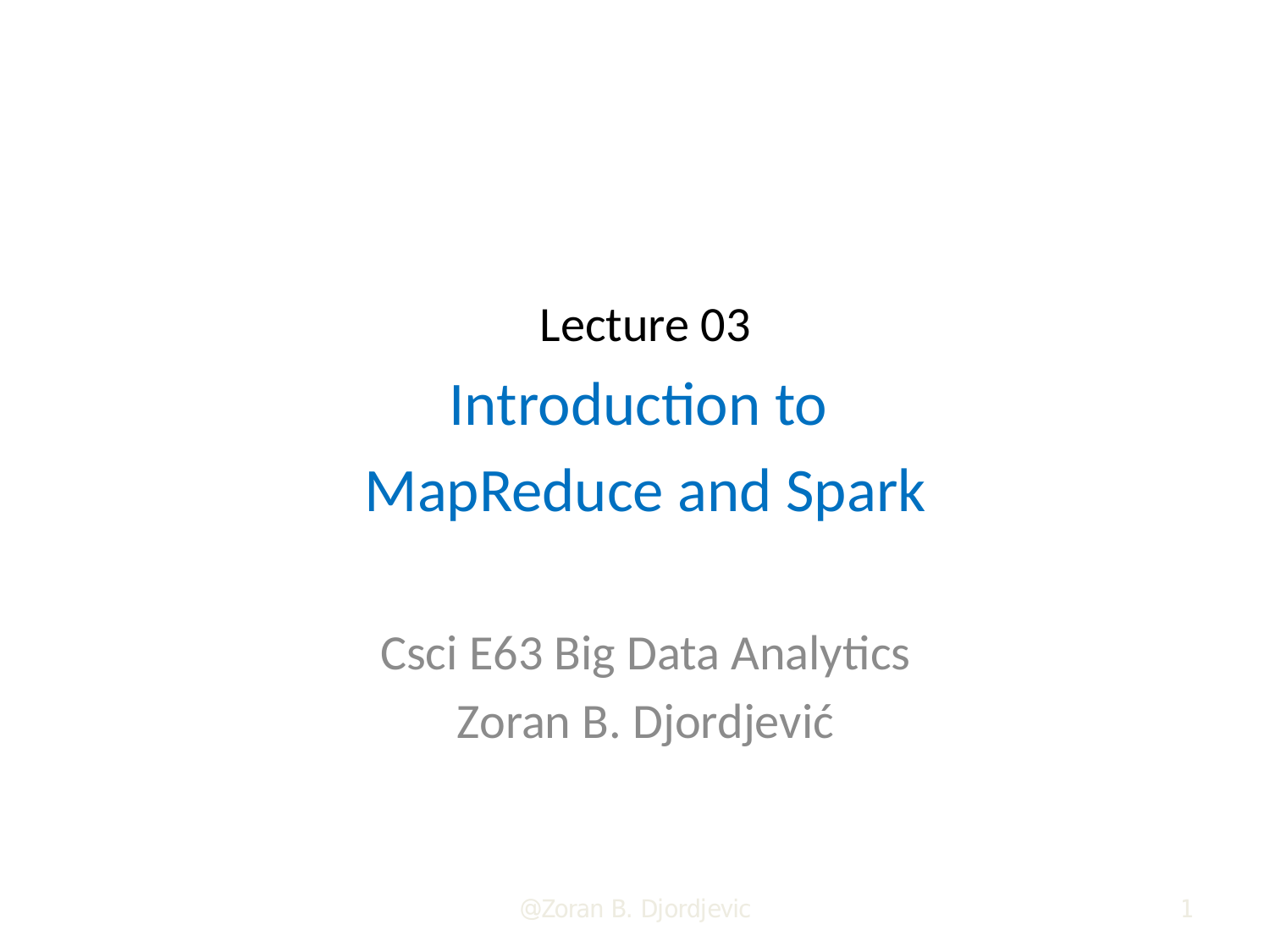

Lecture 03
Introduction to
MapReduce and Spark

Csci E63 Big Data Analytics
Zoran B. Djordjević

@Zoran B. Djordjevic
1